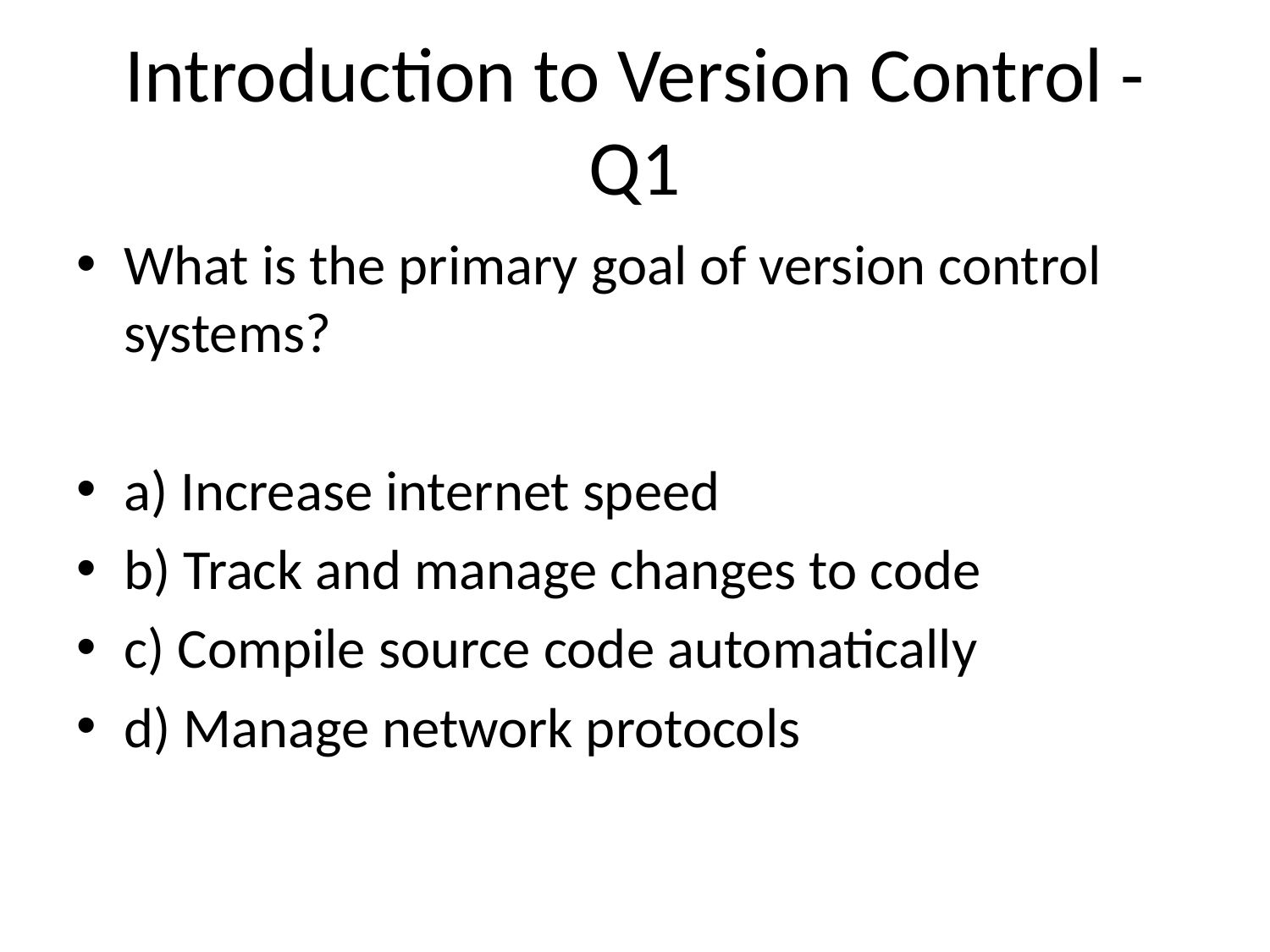

# Introduction to Version Control - Q1
What is the primary goal of version control systems?

a) Increase internet speed
b) Track and manage changes to code
c) Compile source code automatically
d) Manage network protocols